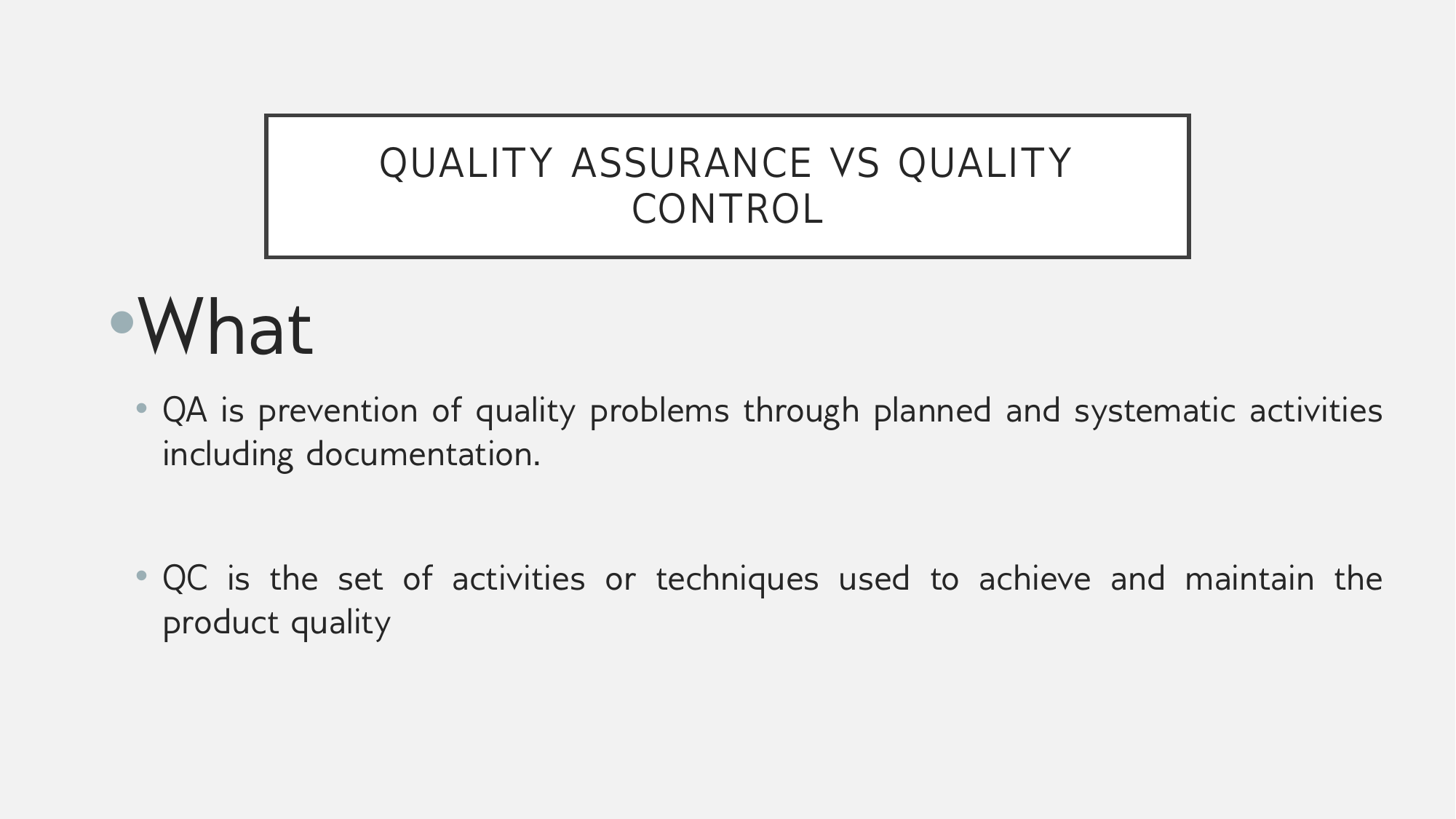

# Quality Assurance vs Quality Control
What
QA is prevention of quality problems through planned and systematic activities including documentation.

QC is the set of activities or techniques used to achieve and maintain the product quality